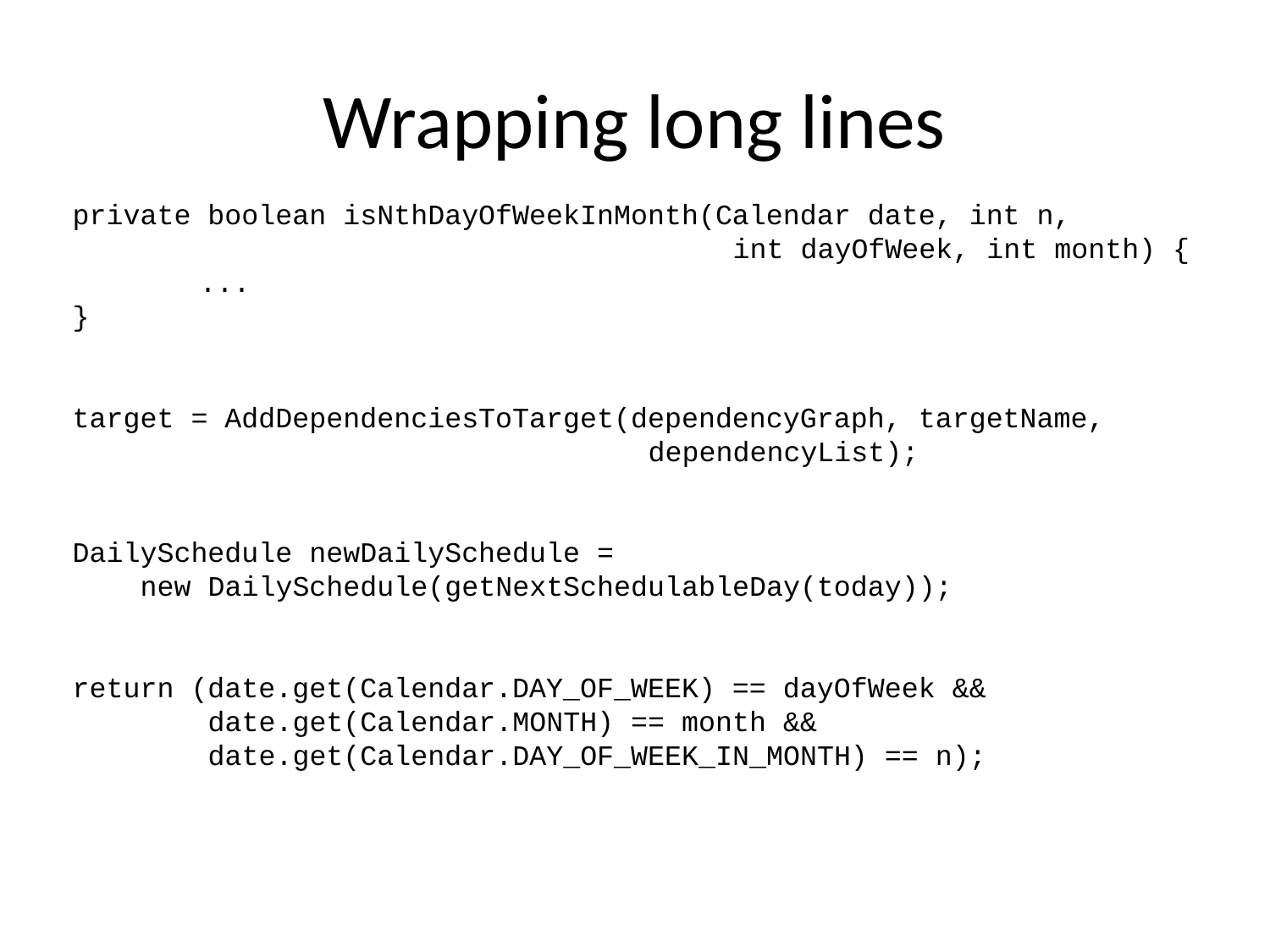

# Wrapping long lines
private boolean isNthDayOfWeekInMonth(Calendar date, int n,
                                       int dayOfWeek, int month) {
	...
}

target = AddDependenciesToTarget(dependencyGraph, targetName,
                                  dependencyList);

DailySchedule newDailySchedule =
    new DailySchedule(getNextSchedulableDay(today));

return (date.get(Calendar.DAY_OF_WEEK) == dayOfWeek &&
        date.get(Calendar.MONTH) == month &&
        date.get(Calendar.DAY_OF_WEEK_IN_MONTH) == n);